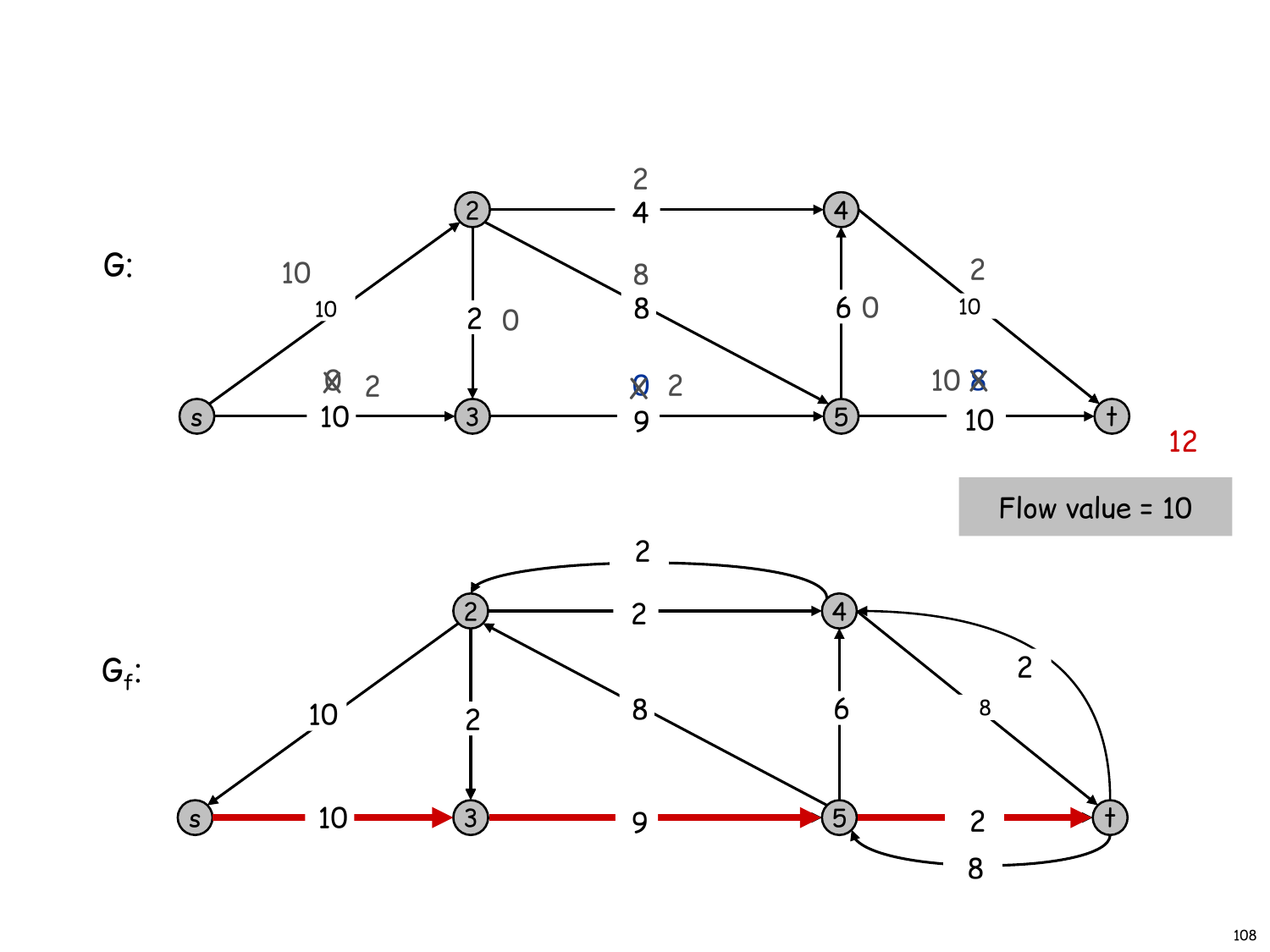

2
2
4
 4
 G:
2
10
10
X
X
2
2
X
8
0
 6
 8
10
10
 2
0
0
8
0
 10
s
3
5
t
 10
 9
12
Flow value = 10
 2
2
4
 2
 Gf:
 2
 6
 8
   8
10
 2
 10
s
3
5
t
 2
 9
 8
108